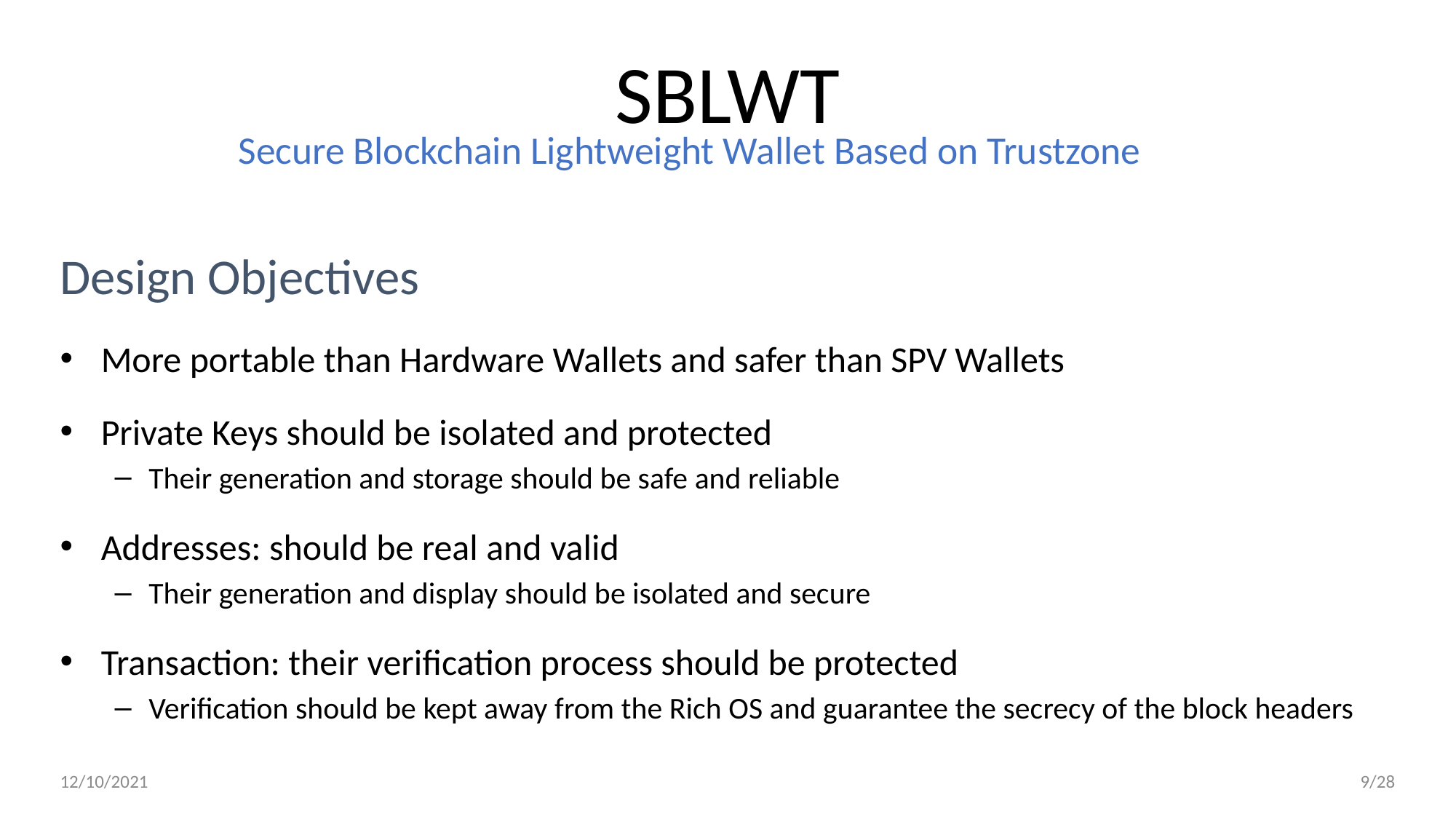

SBLWT
Secure Blockchain Lightweight Wallet Based on Trustzone
Design Objectives
More portable than Hardware Wallets and safer than SPV Wallets
Private Keys should be isolated and protected
Their generation and storage should be safe and reliable
Addresses: should be real and valid
Their generation and display should be isolated and secure
Transaction: their verification process should be protected
Verification should be kept away from the Rich OS and guarantee the secrecy of the block headers
9/28
12/10/2021